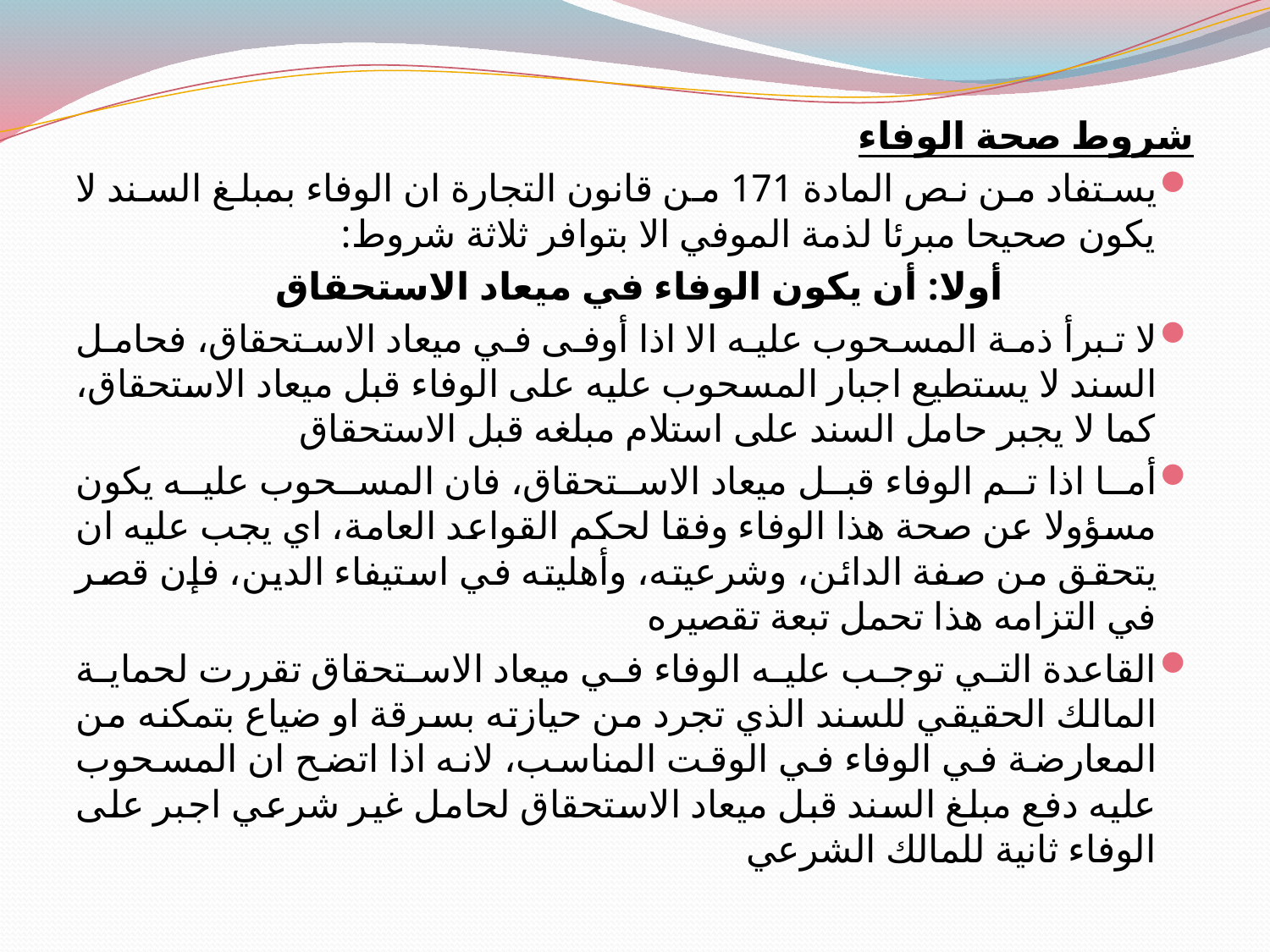

شروط صحة الوفاء
يستفاد من نص المادة 171 من قانون التجارة ان الوفاء بمبلغ السند لا يكون صحيحا مبرئا لذمة الموفي الا بتوافر ثلاثة شروط:
أولا: أن يكون الوفاء في ميعاد الاستحقاق
لا تبرأ ذمة المسحوب عليه الا اذا أوفى في ميعاد الاستحقاق، فحامل السند لا يستطيع اجبار المسحوب عليه على الوفاء قبل ميعاد الاستحقاق، كما لا يجبر حامل السند على استلام مبلغه قبل الاستحقاق
أما اذا تم الوفاء قبل ميعاد الاستحقاق، فان المسحوب عليه يكون مسؤولا عن صحة هذا الوفاء وفقا لحكم القواعد العامة، اي يجب عليه ان يتحقق من صفة الدائن، وشرعيته، وأهليته في استيفاء الدين، فإن قصر في التزامه هذا تحمل تبعة تقصيره
القاعدة التي توجب عليه الوفاء في ميعاد الاستحقاق تقررت لحماية المالك الحقيقي للسند الذي تجرد من حيازته بسرقة او ضياع بتمكنه من المعارضة في الوفاء في الوقت المناسب، لانه اذا اتضح ان المسحوب عليه دفع مبلغ السند قبل ميعاد الاستحقاق لحامل غير شرعي اجبر على الوفاء ثانية للمالك الشرعي